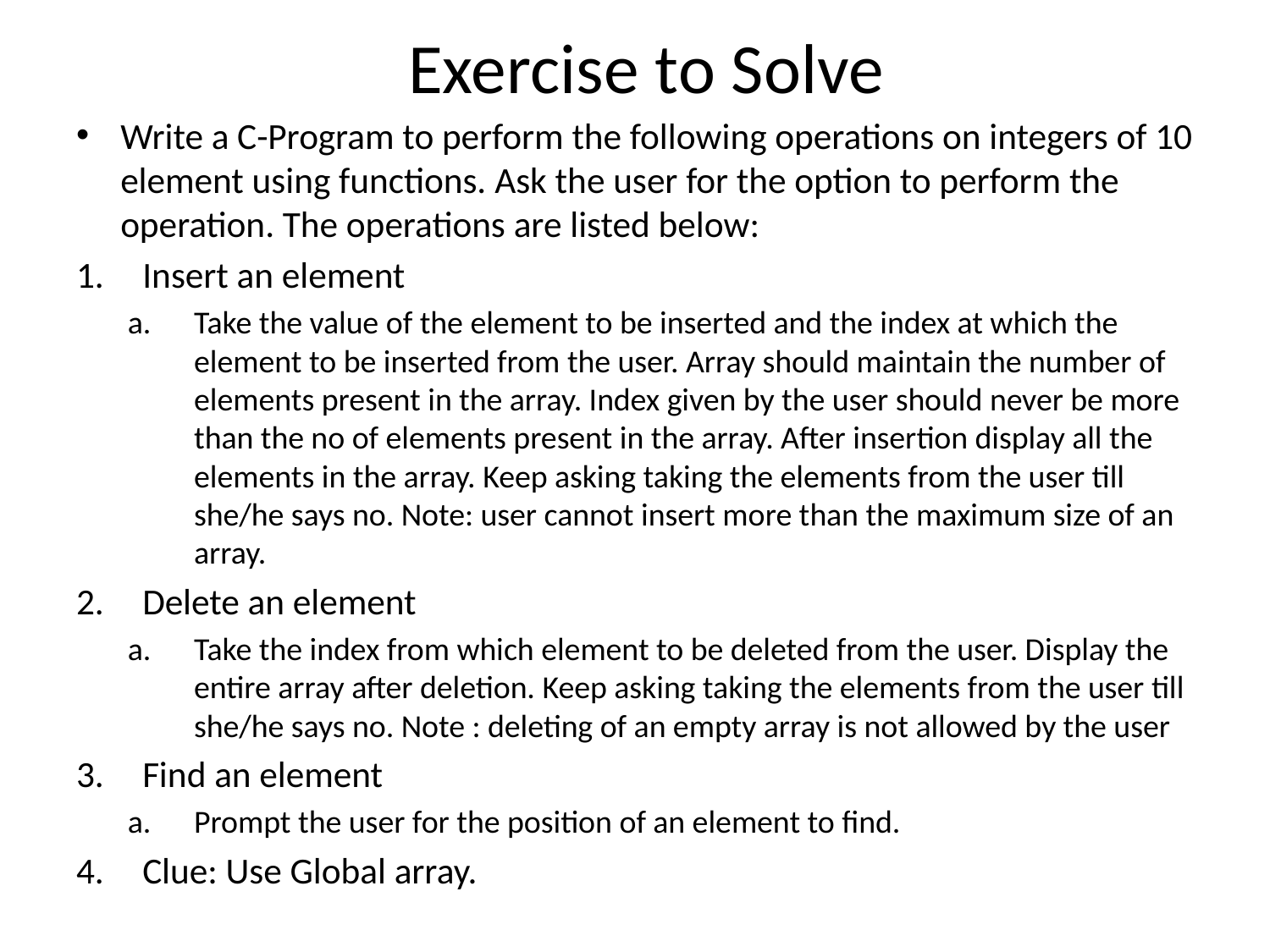

# Exercise to Solve
Write a C-Program to perform the following operations on integers of 10 element using functions. Ask the user for the option to perform the operation. The operations are listed below:
Insert an element
Take the value of the element to be inserted and the index at which the element to be inserted from the user. Array should maintain the number of elements present in the array. Index given by the user should never be more than the no of elements present in the array. After insertion display all the elements in the array. Keep asking taking the elements from the user till she/he says no. Note: user cannot insert more than the maximum size of an array.
Delete an element
Take the index from which element to be deleted from the user. Display the entire array after deletion. Keep asking taking the elements from the user till she/he says no. Note : deleting of an empty array is not allowed by the user
Find an element
Prompt the user for the position of an element to find.
Clue: Use Global array.